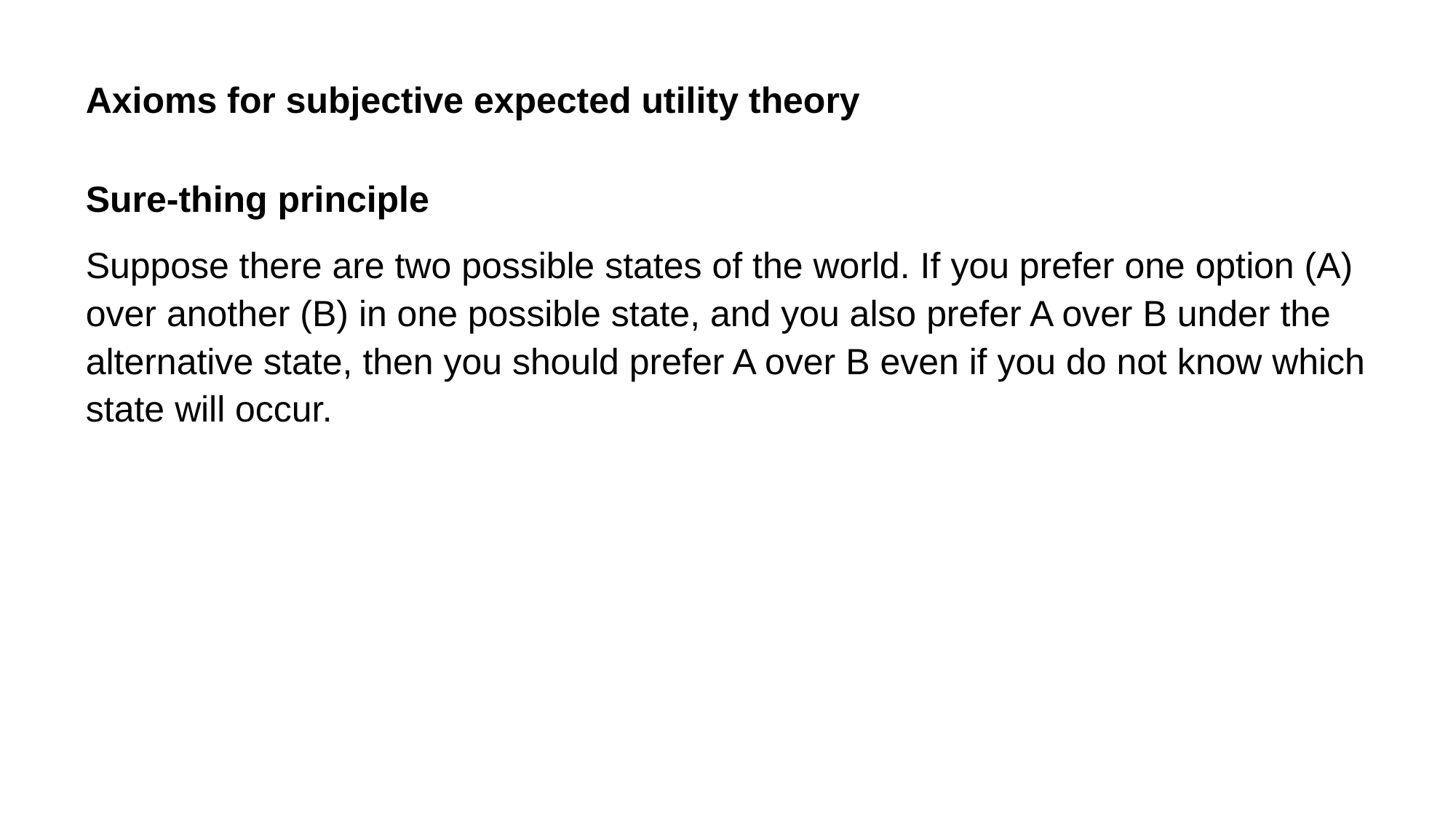

# Axioms for subjective expected utility theory
Sure-thing principle
Suppose there are two possible states of the world. If you prefer one option (A) over another (B) in one possible state, and you also prefer A over B under the alternative state, then you should prefer A over B even if you do not know which state will occur.